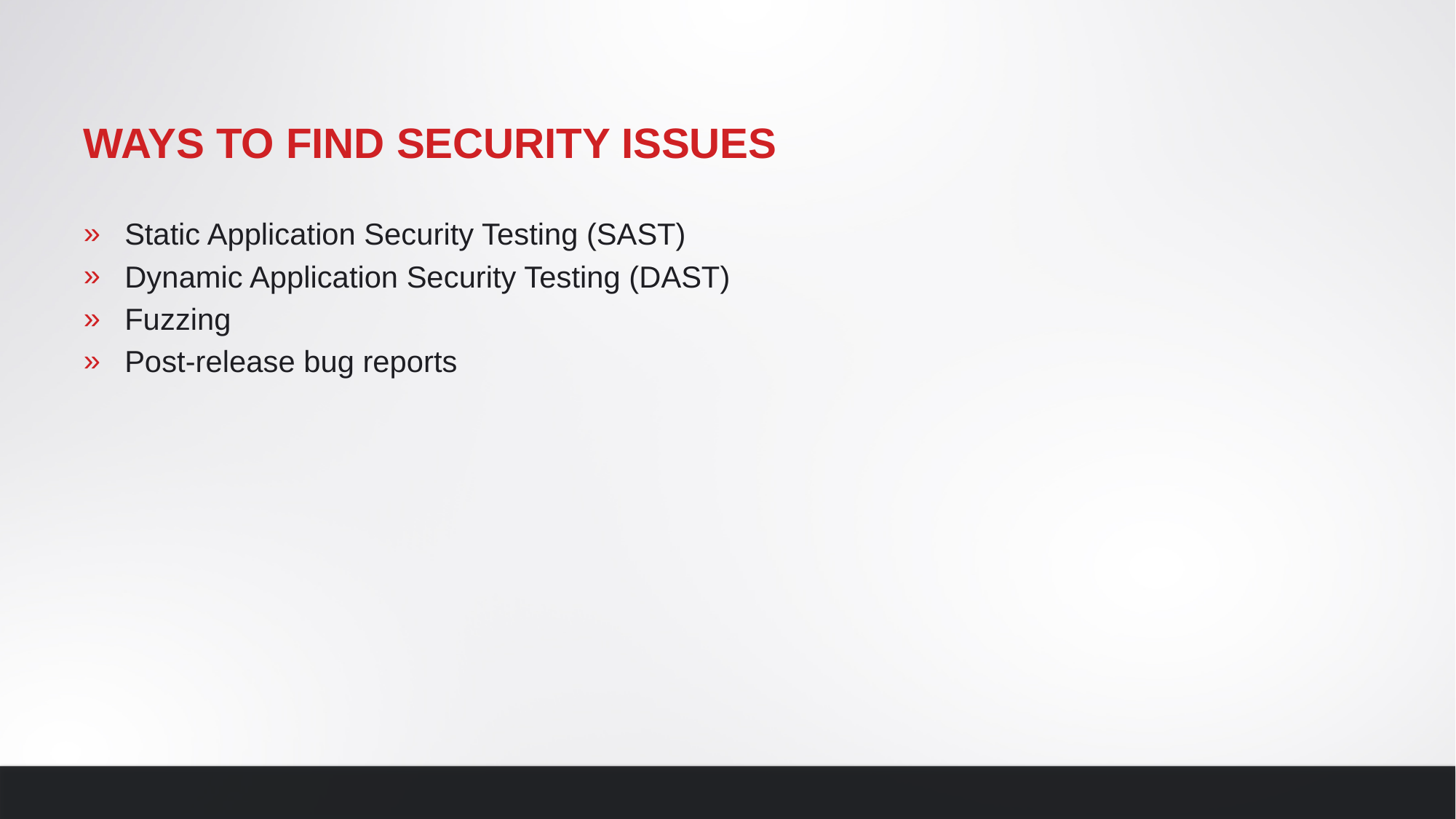

# Ways to find security issues
Static Application Security Testing (SAST)
Dynamic Application Security Testing (DAST)
Fuzzing
Post-release bug reports